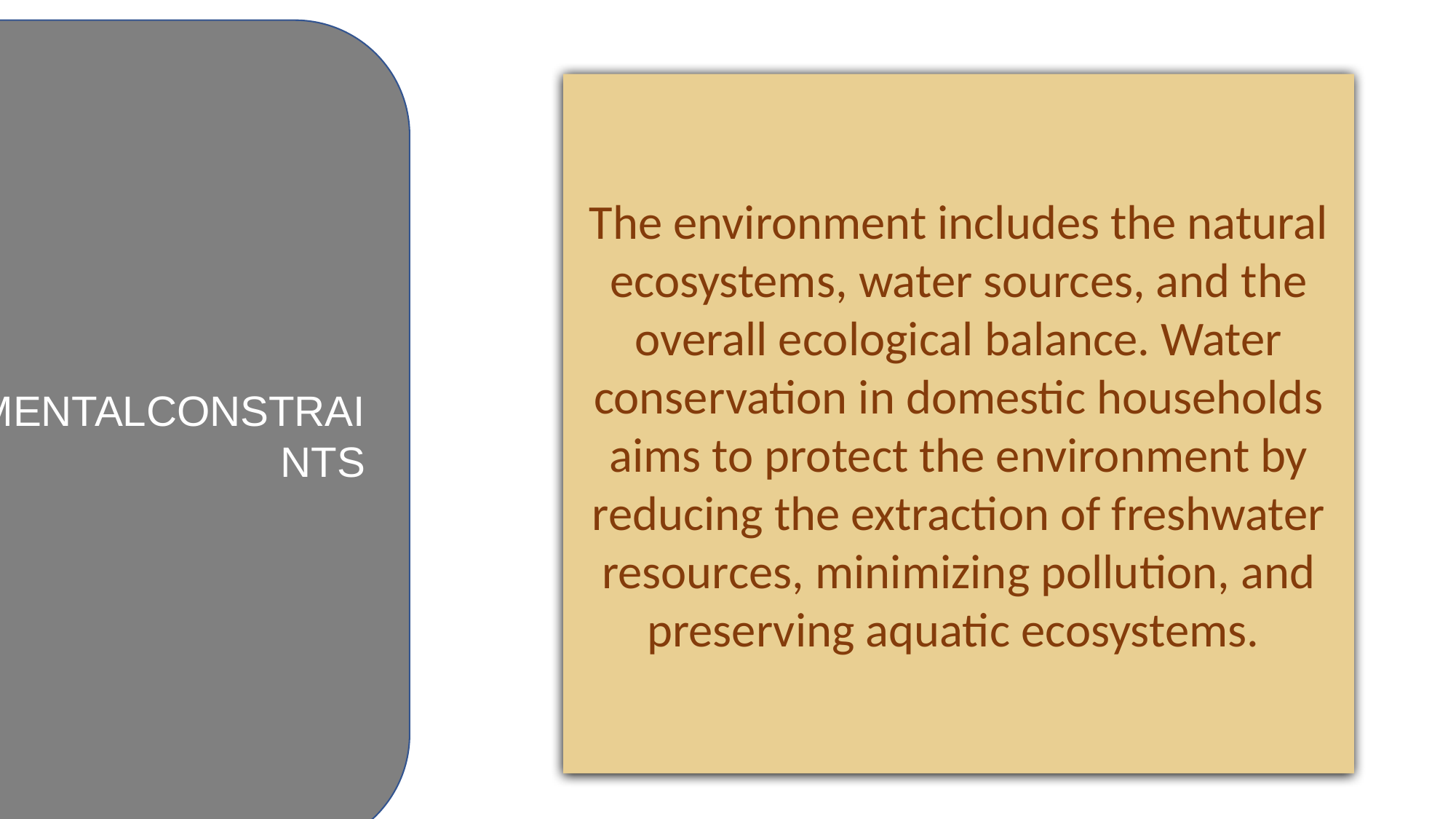

ACTOR
CUSTMER
ENVIRONMENTALCONSTRAINTS
The environment includes the natural ecosystems, water sources, and the overall ecological balance. Water conservation in domestic households aims to protect the environment by reducing the extraction of freshwater resources, minimizing pollution, and preserving aquatic ecosystems.